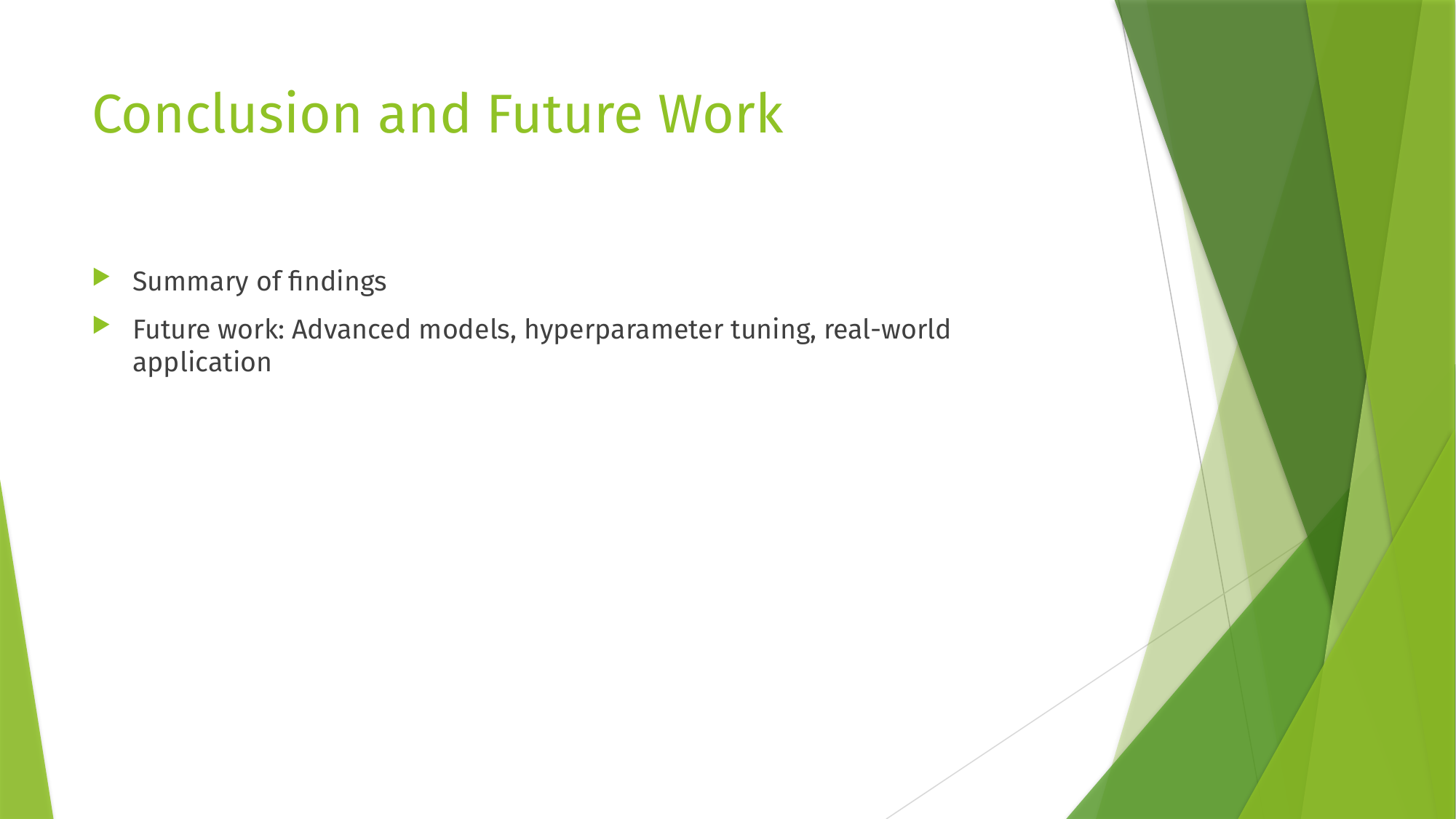

# Conclusion and Future Work
Summary of findings
Future work: Advanced models, hyperparameter tuning, real-world application